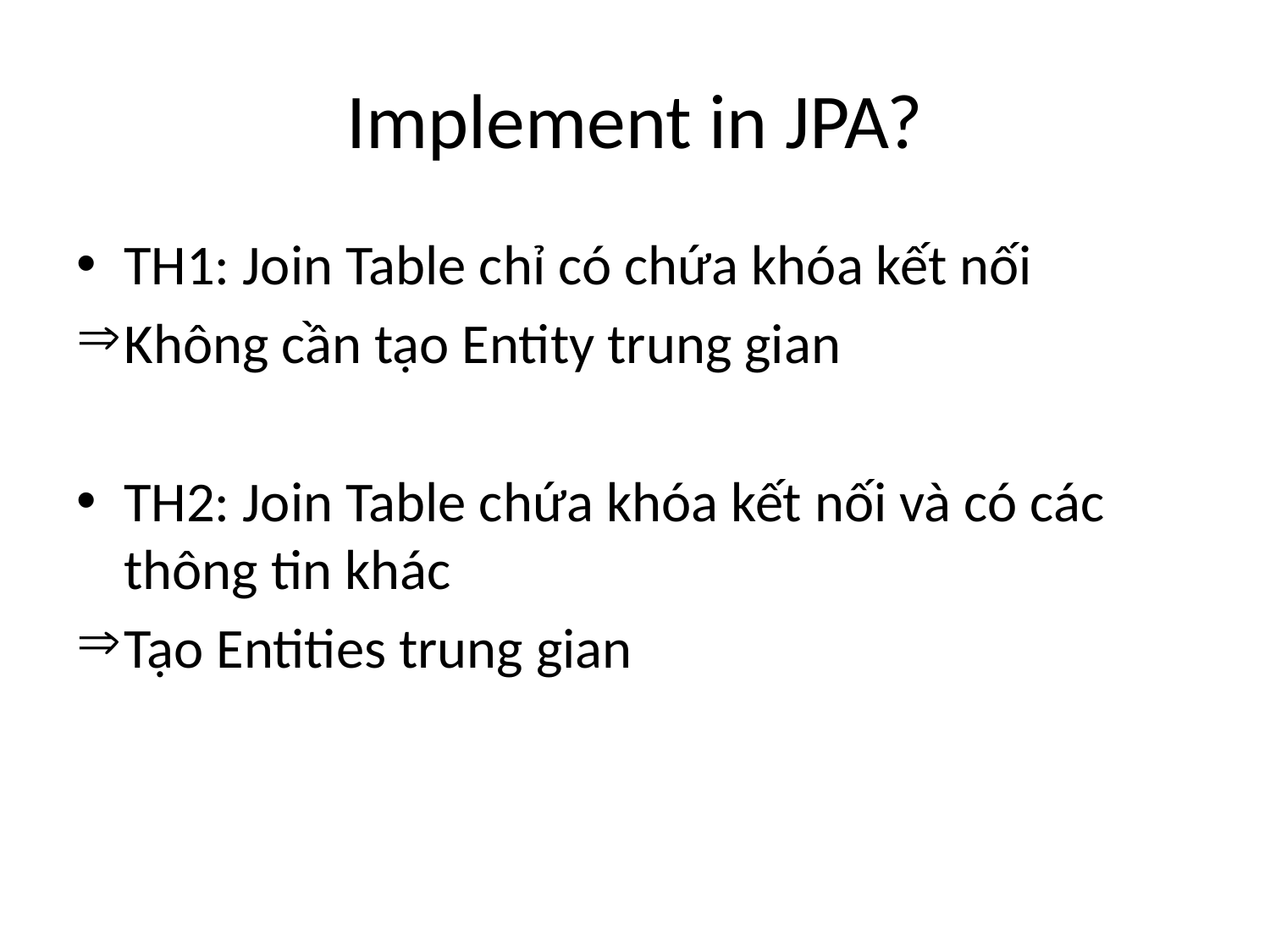

# Implement in JPA?
TH1: Join Table chỉ có chứa khóa kết nối
Không cần tạo Entity trung gian

TH2: Join Table chứa khóa kết nối và có các thông tin khác
Tạo Entities trung gian